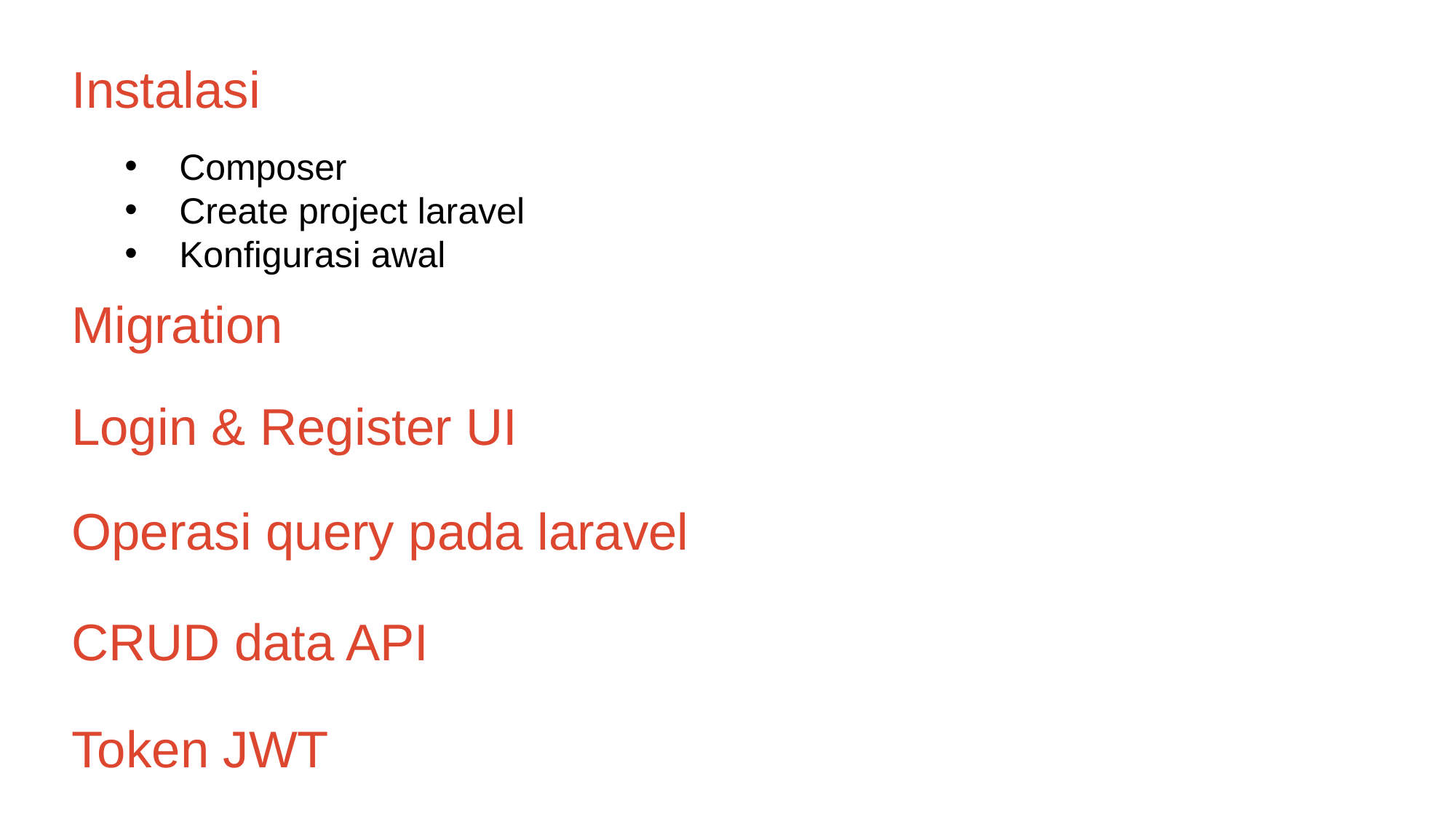

# Instalasi
Composer
Create project laravel
Konfigurasi awal
Migration
Login & Register UI
Operasi query pada laravel
CRUD data API
Token JWT